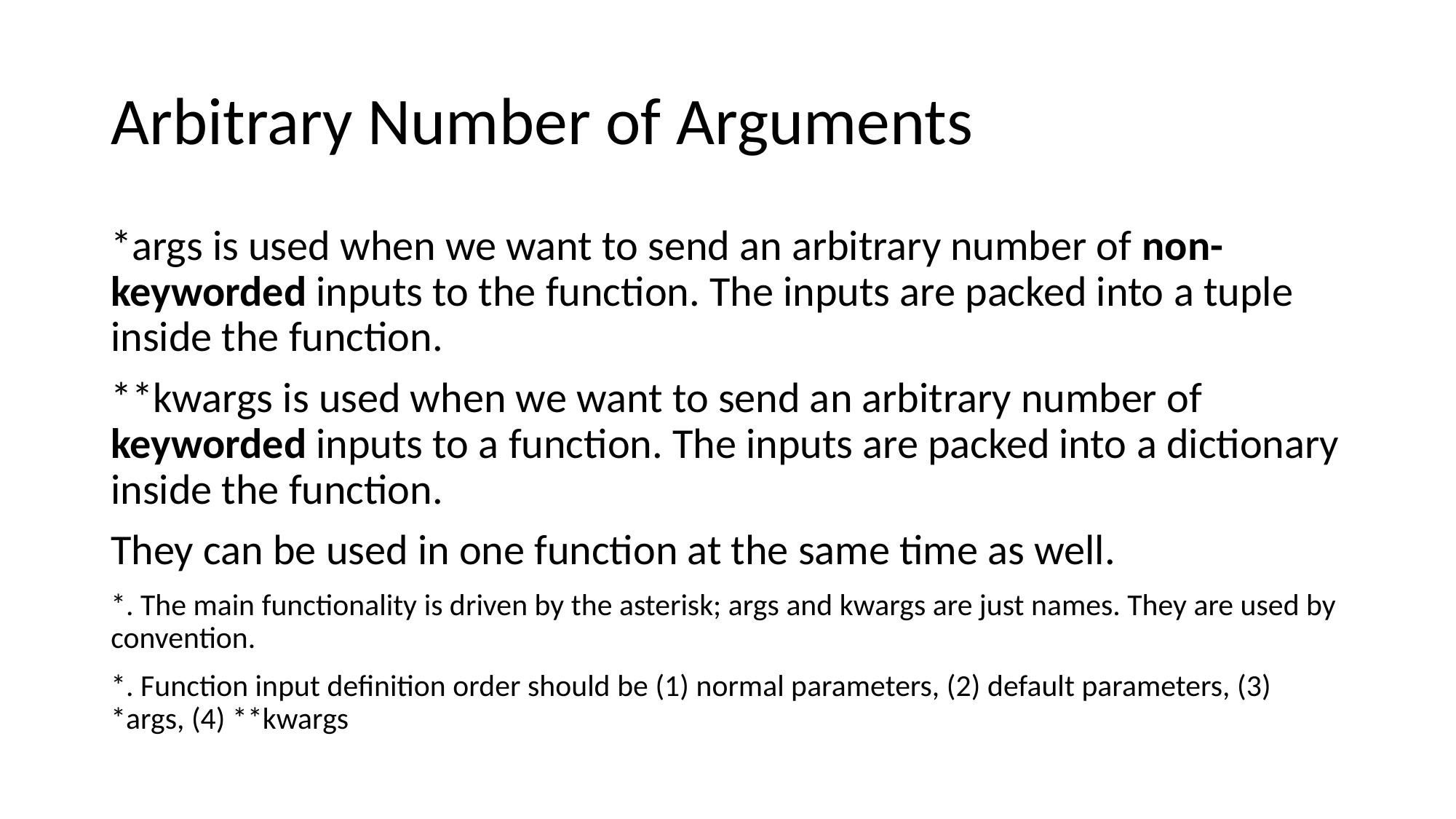

# Arbitrary Number of Arguments
*args is used when we want to send an arbitrary number of non-keyworded inputs to the function. The inputs are packed into a tuple inside the function.
**kwargs is used when we want to send an arbitrary number of keyworded inputs to a function. The inputs are packed into a dictionary inside the function.
They can be used in one function at the same time as well.
*. The main functionality is driven by the asterisk; args and kwargs are just names. They are used by convention.
*. Function input definition order should be (1) normal parameters, (2) default parameters, (3) *args, (4) **kwargs